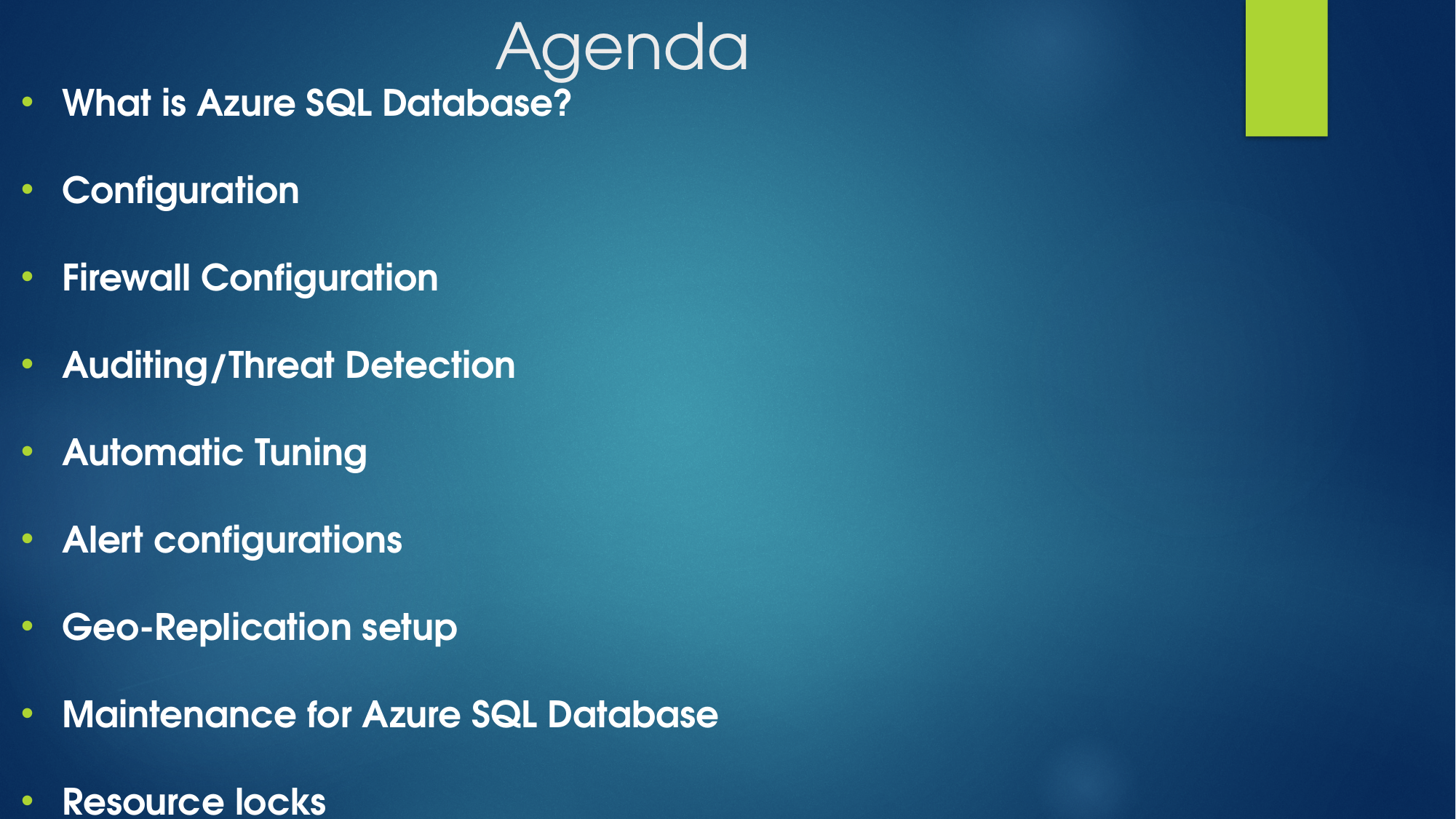

# Agenda
What is Azure SQL Database?

Configuration

Firewall Configuration

Auditing/Threat Detection

Automatic Tuning

Alert configurations

Geo-Replication setup

Maintenance for Azure SQL Database

Resource locks